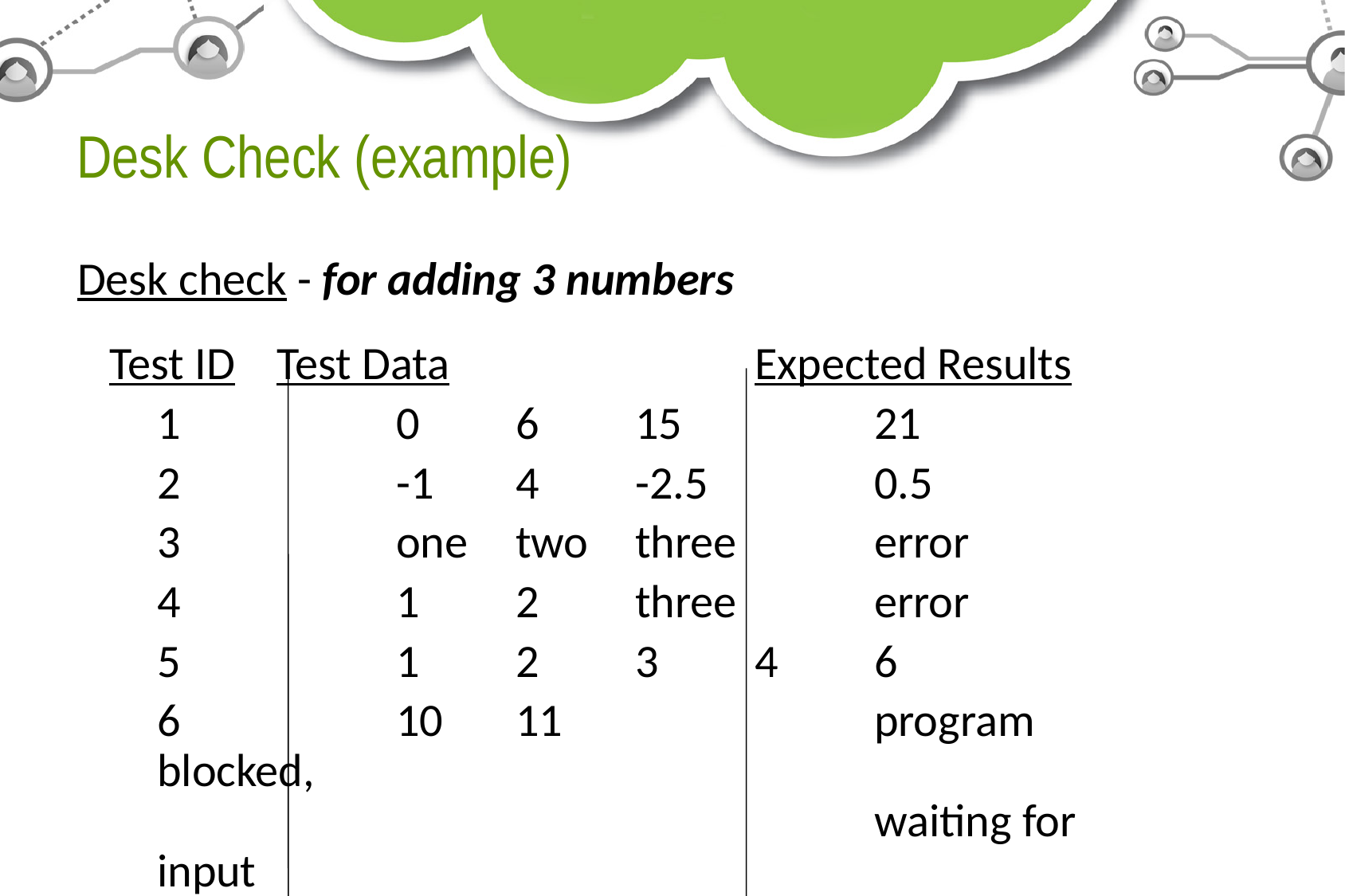

# Desk Check (example)
Desk check - for adding 3 numbers

   Test ID	Test Data			Expected Results
	1		0	6	15		21
	2		-1	4	-2.5		0.5
	3		one	two	three		error
	4		1	2	three		error
	5		1	2	3	4	6
	6		10	11			program blocked,
						waiting for input